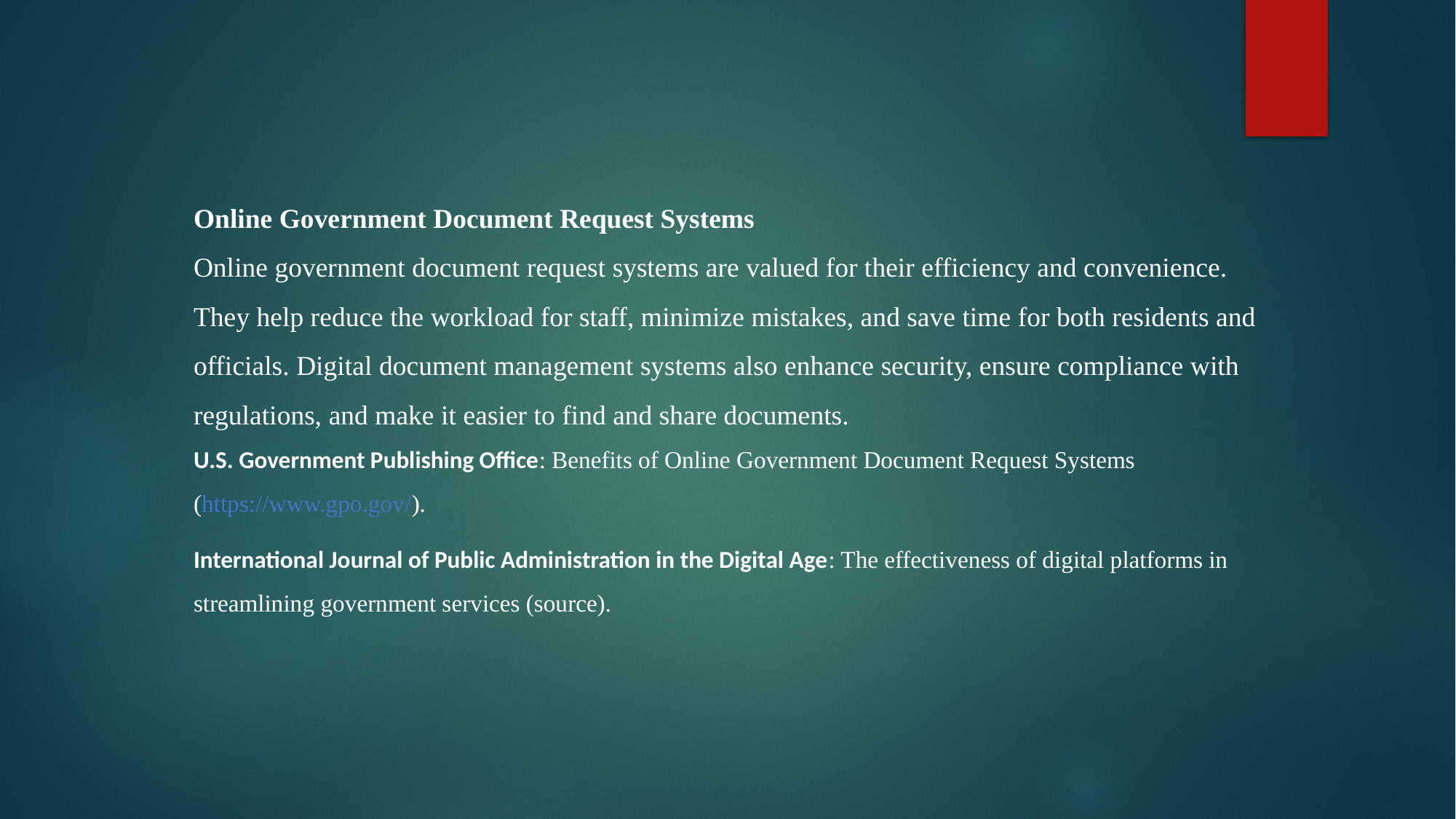

Online Government Document Request Systems
Online government document request systems are valued for their efficiency and convenience. They help reduce the workload for staff, minimize mistakes, and save time for both residents and officials. Digital document management systems also enhance security, ensure compliance with regulations, and make it easier to find and share documents.
U.S. Government Publishing Office: Benefits of Online Government Document Request Systems (https://www.gpo.gov/).
International Journal of Public Administration in the Digital Age: The effectiveness of digital platforms in streamlining government services (source).